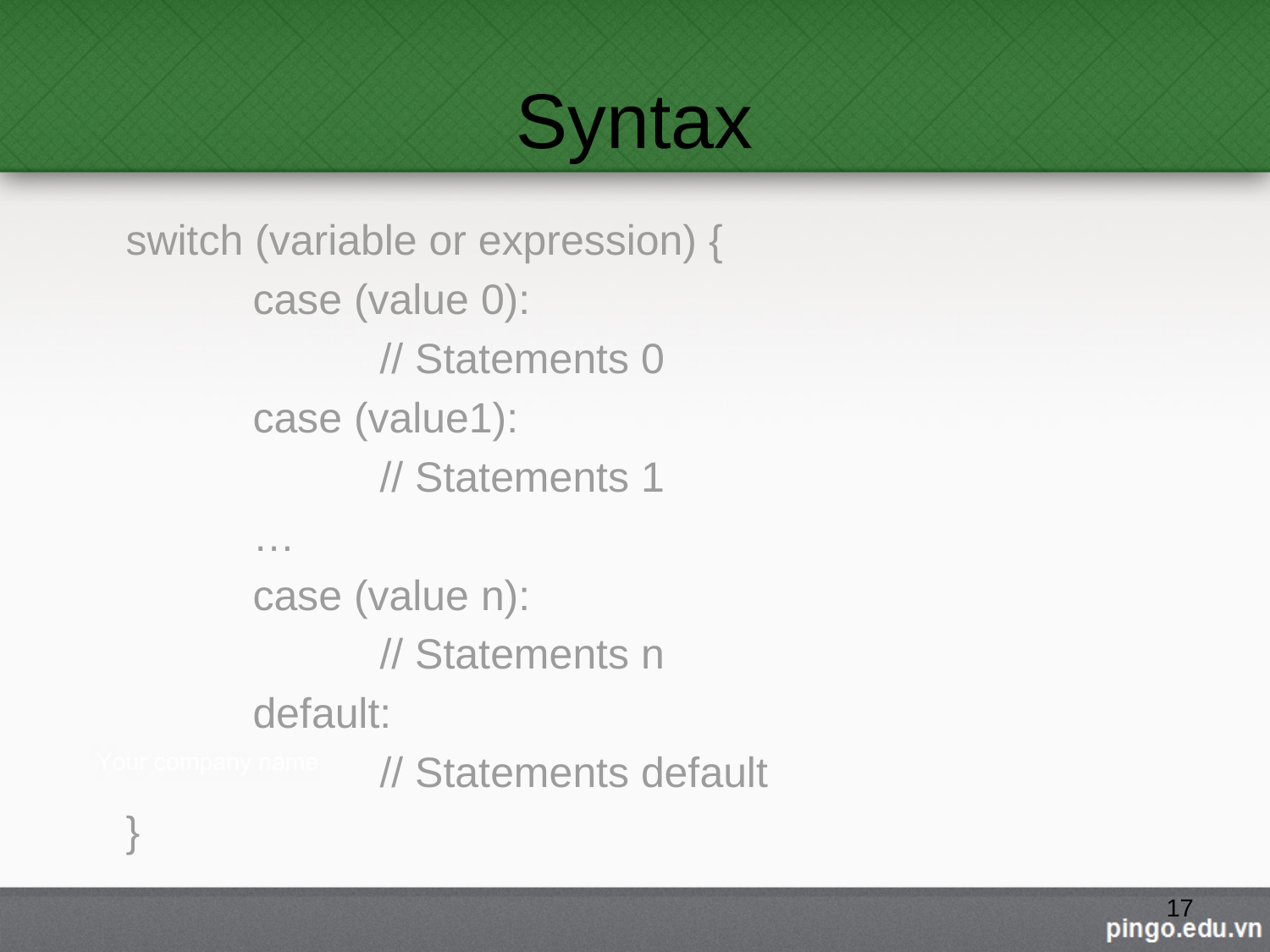

# Syntax
switch (variable or expression) {
	case (value 0):
		// Statements 0
	case (value1):
		// Statements 1
	…
	case (value n):
		// Statements n
	default:
		// Statements default
}
17